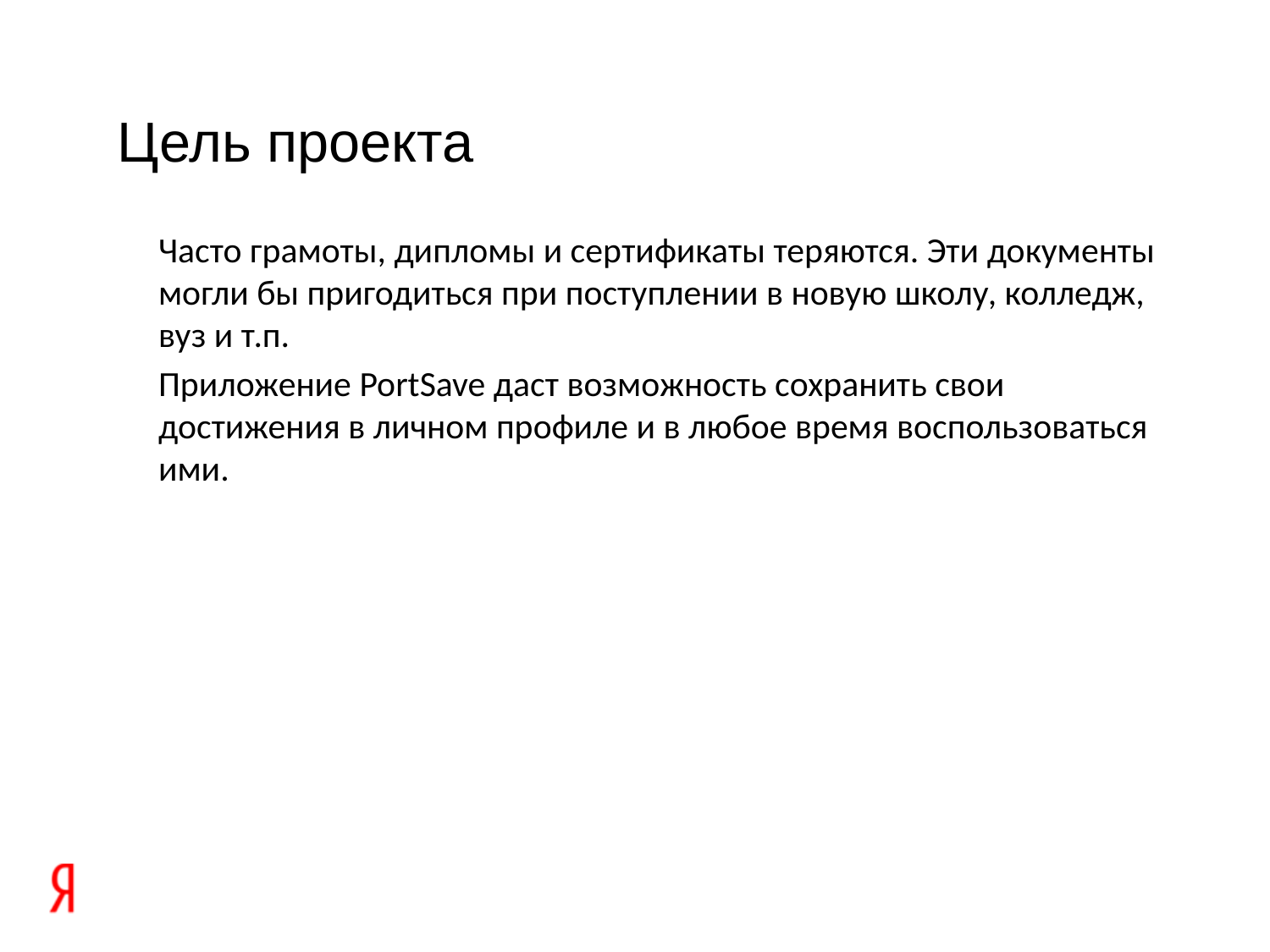

Цель проекта
Часто грамоты, дипломы и сертификаты теряются. Эти документы могли бы пригодиться при поступлении в новую школу, колледж, вуз и т.п.
Приложение PortSave даст возможность сохранить свои достижения в личном профиле и в любое время воспользоваться ими.